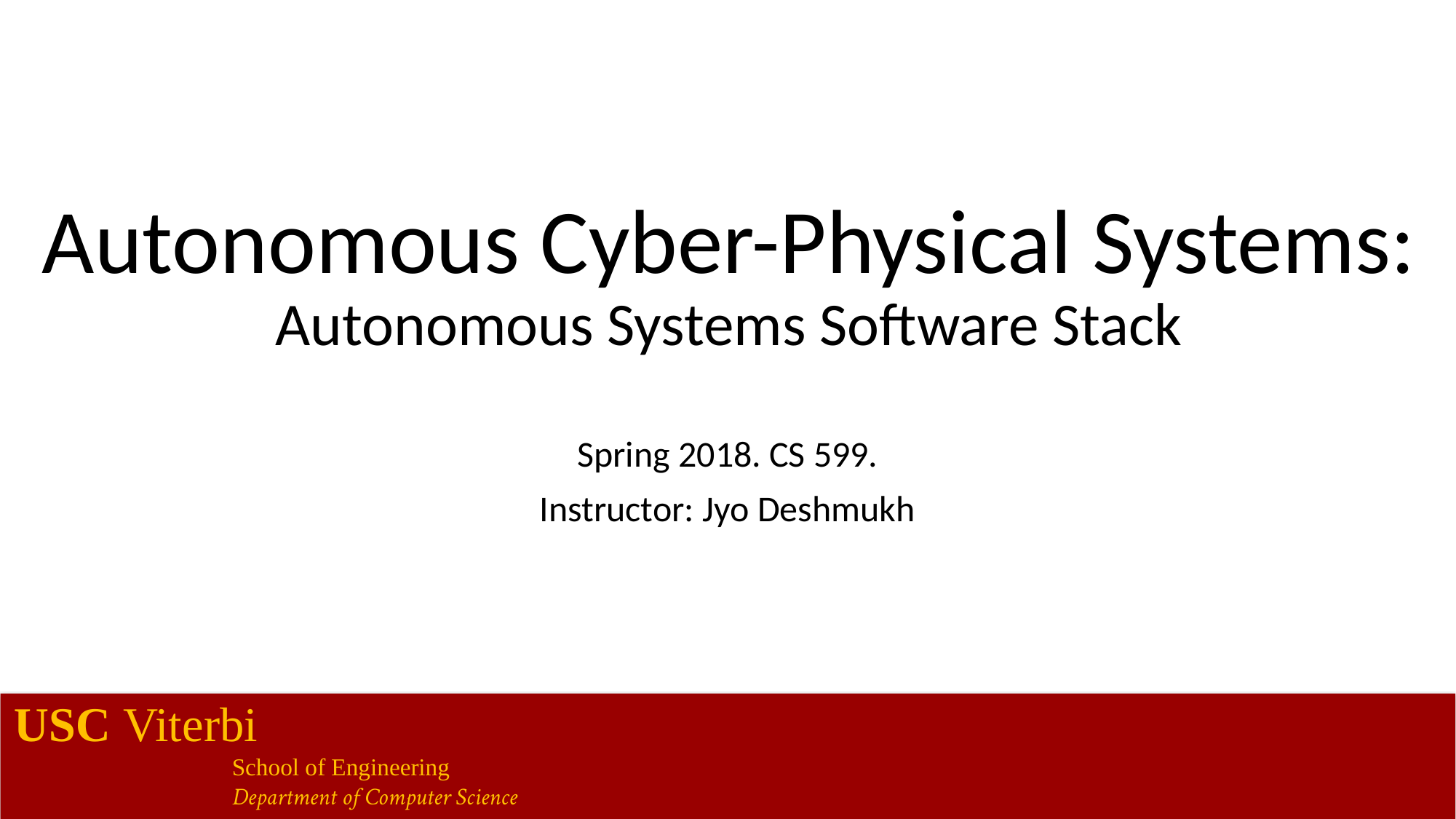

# Autonomous Cyber-Physical Systems: Autonomous Systems Software Stack
Spring 2018. CS 599.
Instructor: Jyo Deshmukh